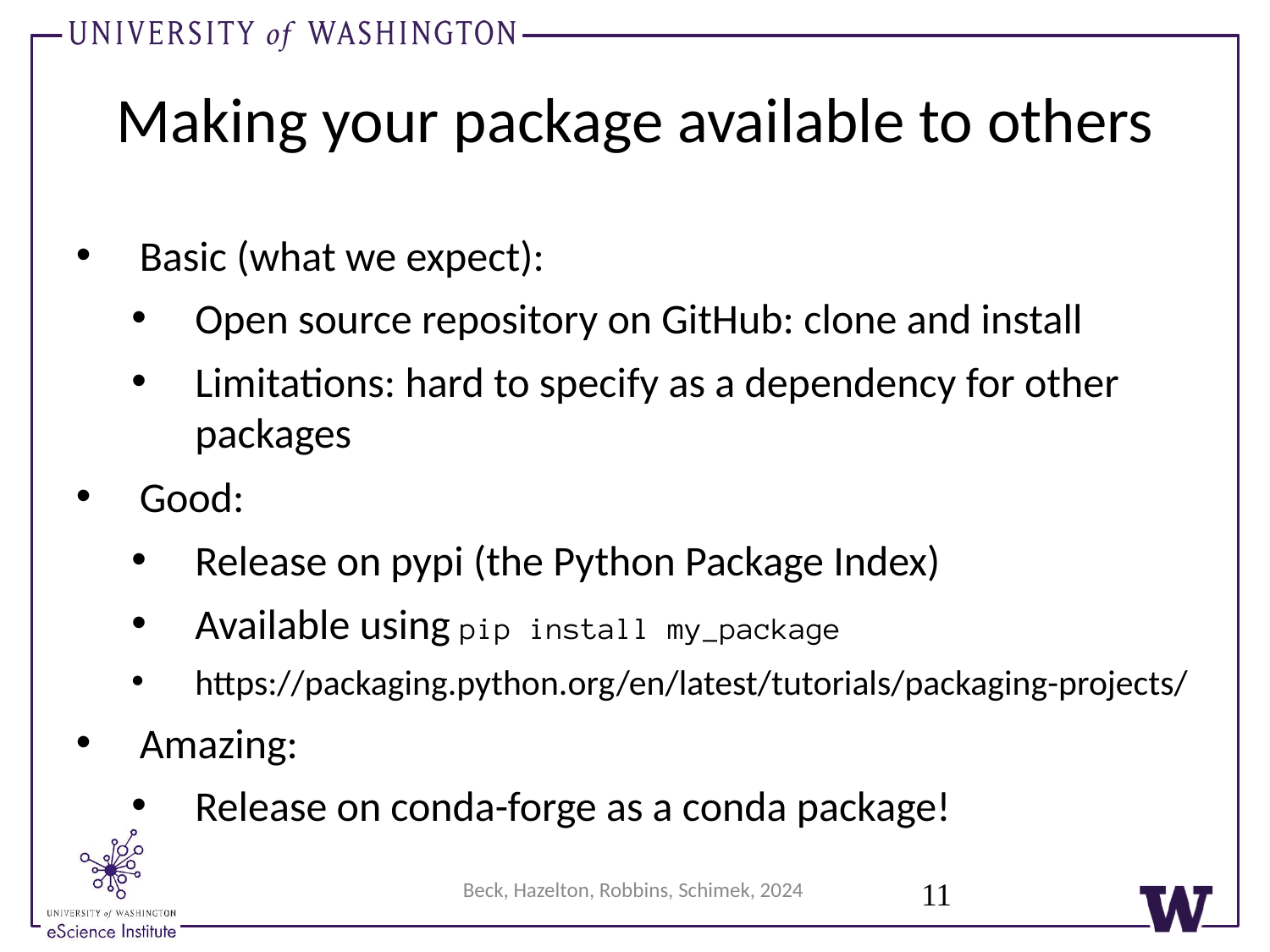

# Making your package available to others
Basic (what we expect):
Open source repository on GitHub: clone and install
Limitations: hard to specify as a dependency for other packages
Good:
Release on pypi (the Python Package Index)
Available using pip install my_package
https://packaging.python.org/en/latest/tutorials/packaging-projects/
Amazing:
Release on conda-forge as a conda package!
11
Beck, Hazelton, Robbins, Schimek, 2024